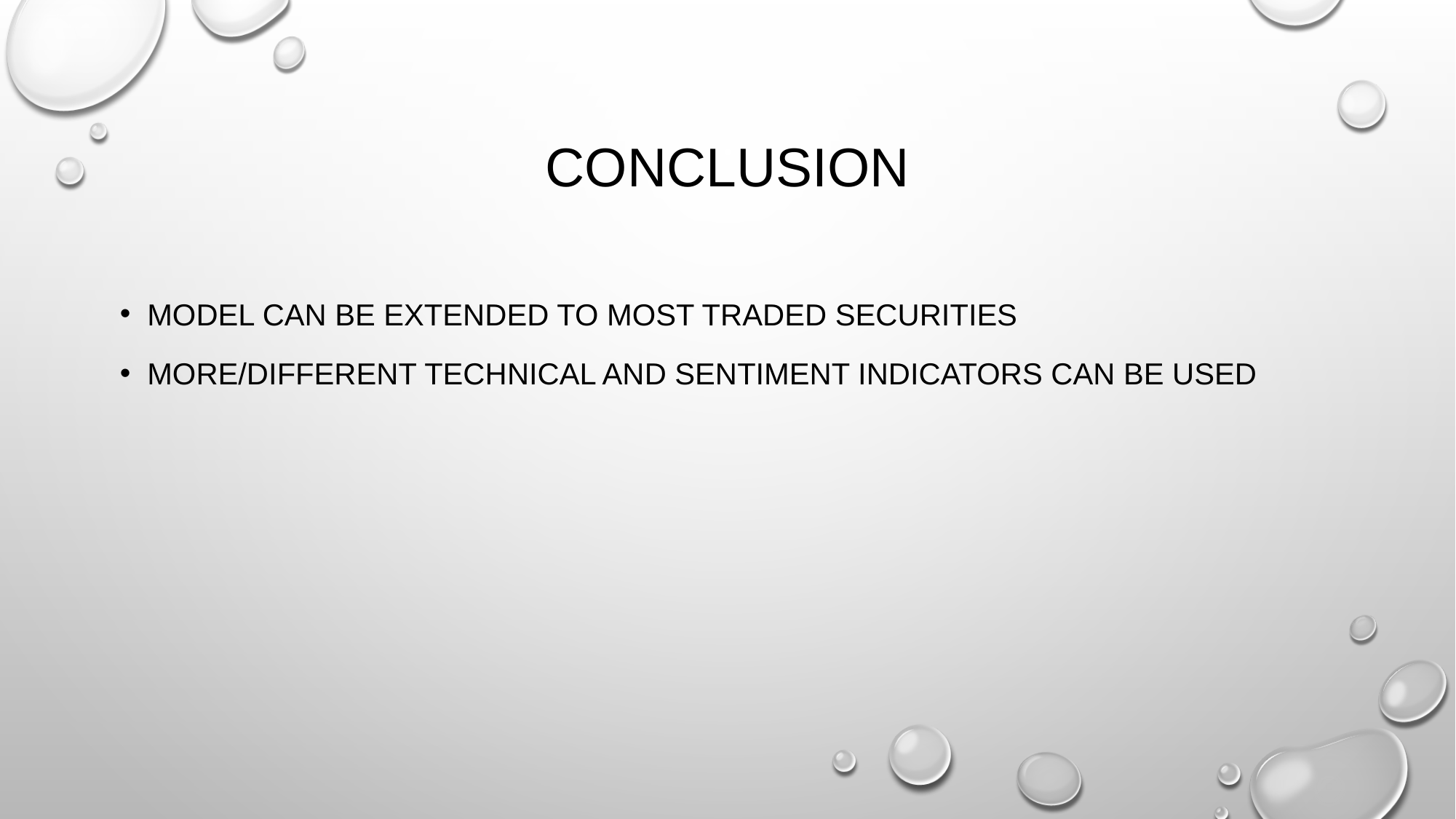

# CONCLUSION
MODEL CAN BE EXTENDED TO MOST TRADED SECURITIES
MORE/DIFFERENT TECHNICAL AND SENTIMENT INDICATORS CAN BE USED